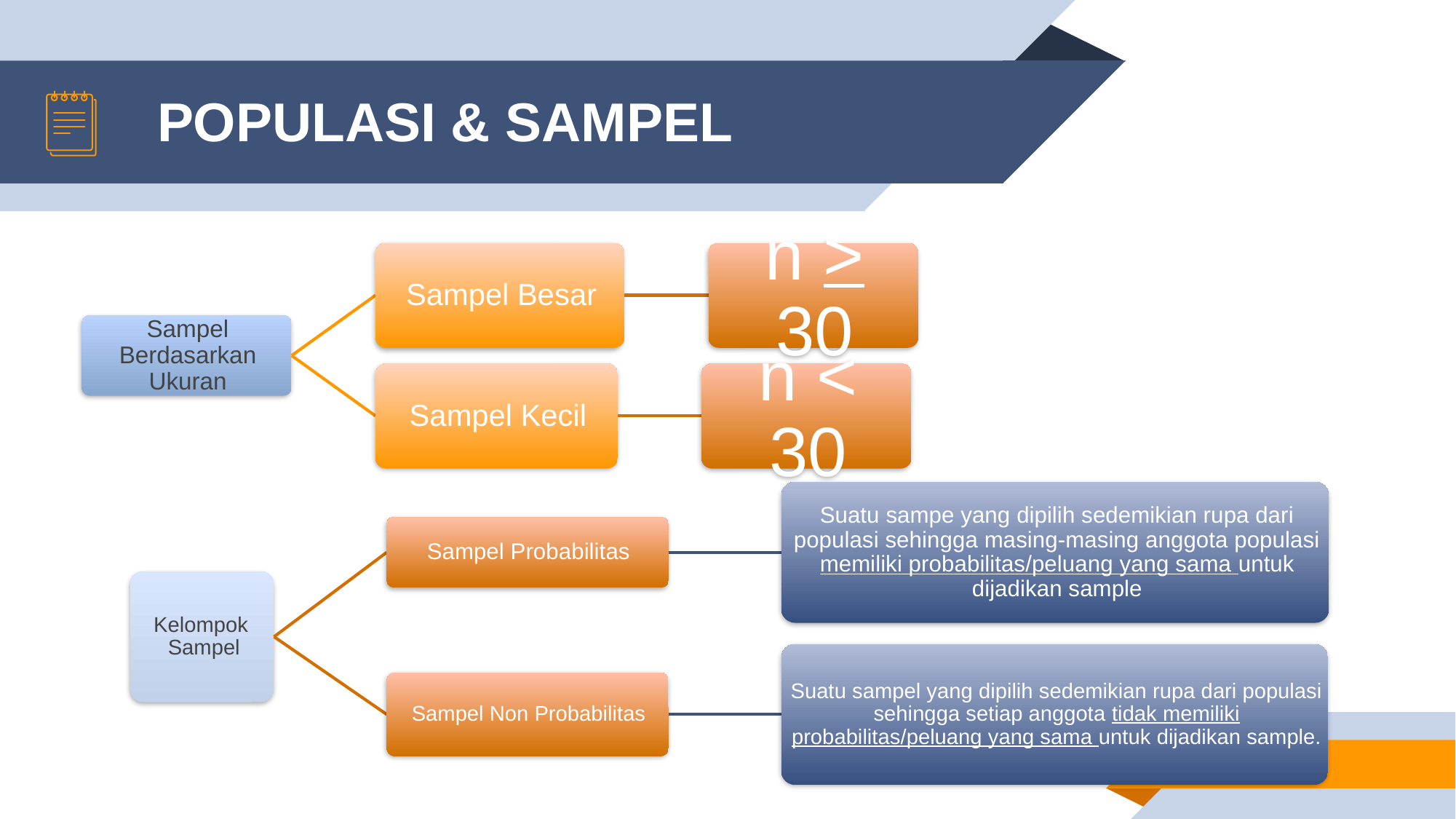

POPULASI & SAMPEL

Sampel Berdasarkan Ukuran

Sampel Besar

n > 30

Sampel Kecil

n < 30
Kelompok  Sampel

Sampel Probabilitas

Suatu sampe yang dipilih sedemikian rupa dari populasi sehingga masing-masing anggota populasi memiliki probabilitas/peluang yang sama untuk dijadikan sample

Sampel Non Probabilitas

Suatu sampel yang dipilih sedemikian rupa dari populasi sehingga setiap anggota tidak memiliki probabilitas/peluang yang sama untuk dijadikan sample.